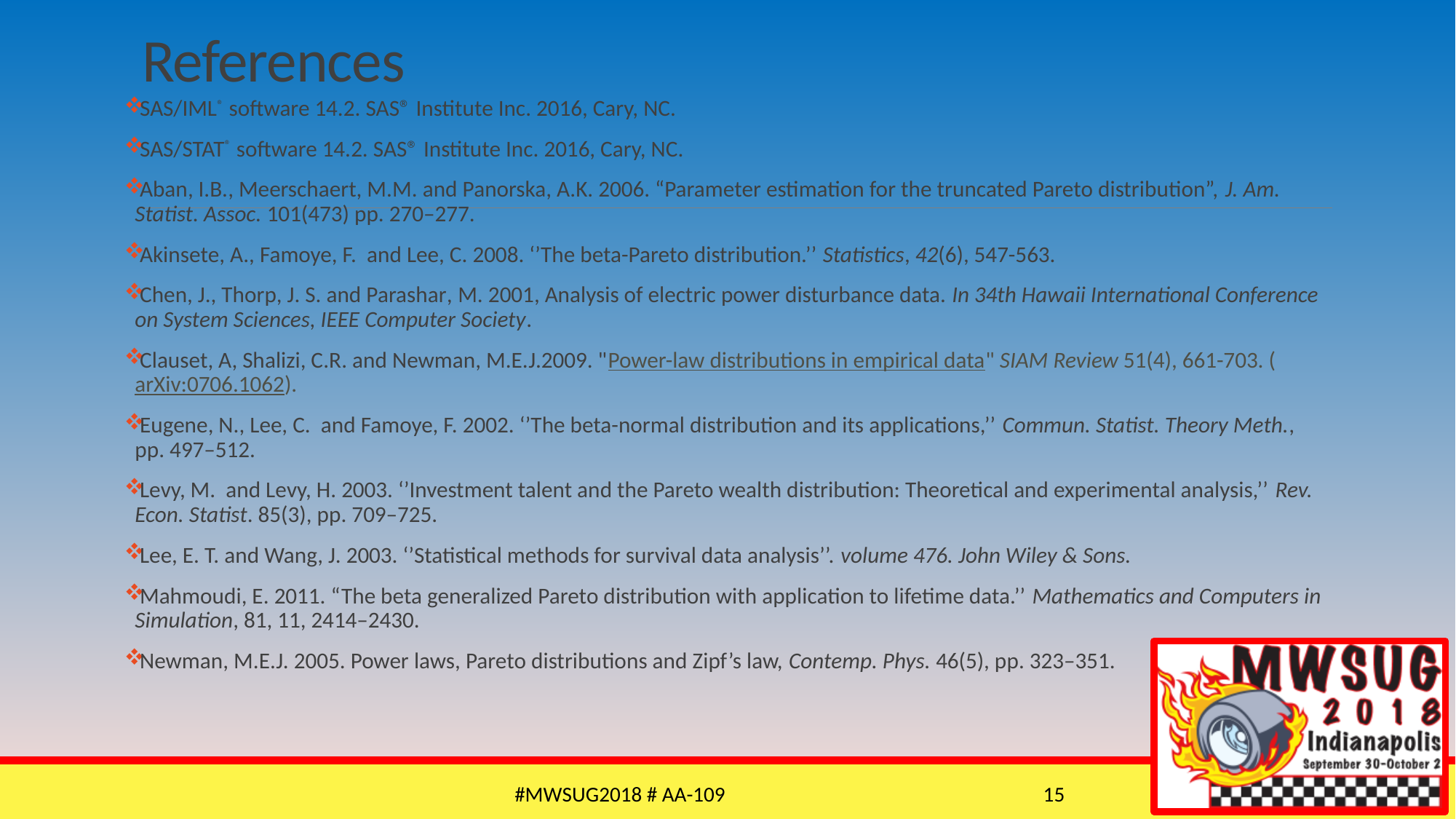

# References
SAS/IML® software 14.2. SAS® Institute Inc. 2016, Cary, NC.
SAS/STAT® software 14.2. SAS® Institute Inc. 2016, Cary, NC.
Aban, I.B., Meerschaert, M.M. and Panorska, A.K. 2006. “Parameter estimation for the truncated Pareto distribution”, J. Am. Statist. Assoc. 101(473) pp. 270–277.
Akinsete, A., Famoye, F.  and Lee, C. 2008. ‘’The beta-Pareto distribution.’’ Statistics, 42(6), 547-563.
Chen, J., Thorp, J. S. and Parashar, M. 2001, Analysis of electric power disturbance data. In 34th Hawaii International Conference on System Sciences, IEEE Computer Society.
Clauset, A, Shalizi, C.R. and Newman, M.E.J.2009. "Power-law distributions in empirical data" SIAM Review 51(4), 661-703. (arXiv:0706.1062).
Eugene, N., Lee, C.  and Famoye, F. 2002. ‘’The beta-normal distribution and its applications,’’ Commun. Statist. Theory Meth., pp. 497–512.
Levy, M.  and Levy, H. 2003. ‘’Investment talent and the Pareto wealth distribution: Theoretical and experimental analysis,’’ Rev. Econ. Statist. 85(3), pp. 709–725.
Lee, E. T. and Wang, J. 2003. ‘’Statistical methods for survival data analysis’’. volume 476. John Wiley & Sons.
Mahmoudi, E. 2011. “The beta generalized Pareto distribution with application to lifetime data.’’ Mathematics and Computers in Simulation, 81, 11, 2414–2430.
Newman, M.E.J. 2005. Power laws, Pareto distributions and Zipf’s law, Contemp. Phys. 46(5), pp. 323–351.

#MWSUG2018 # AA-109
15